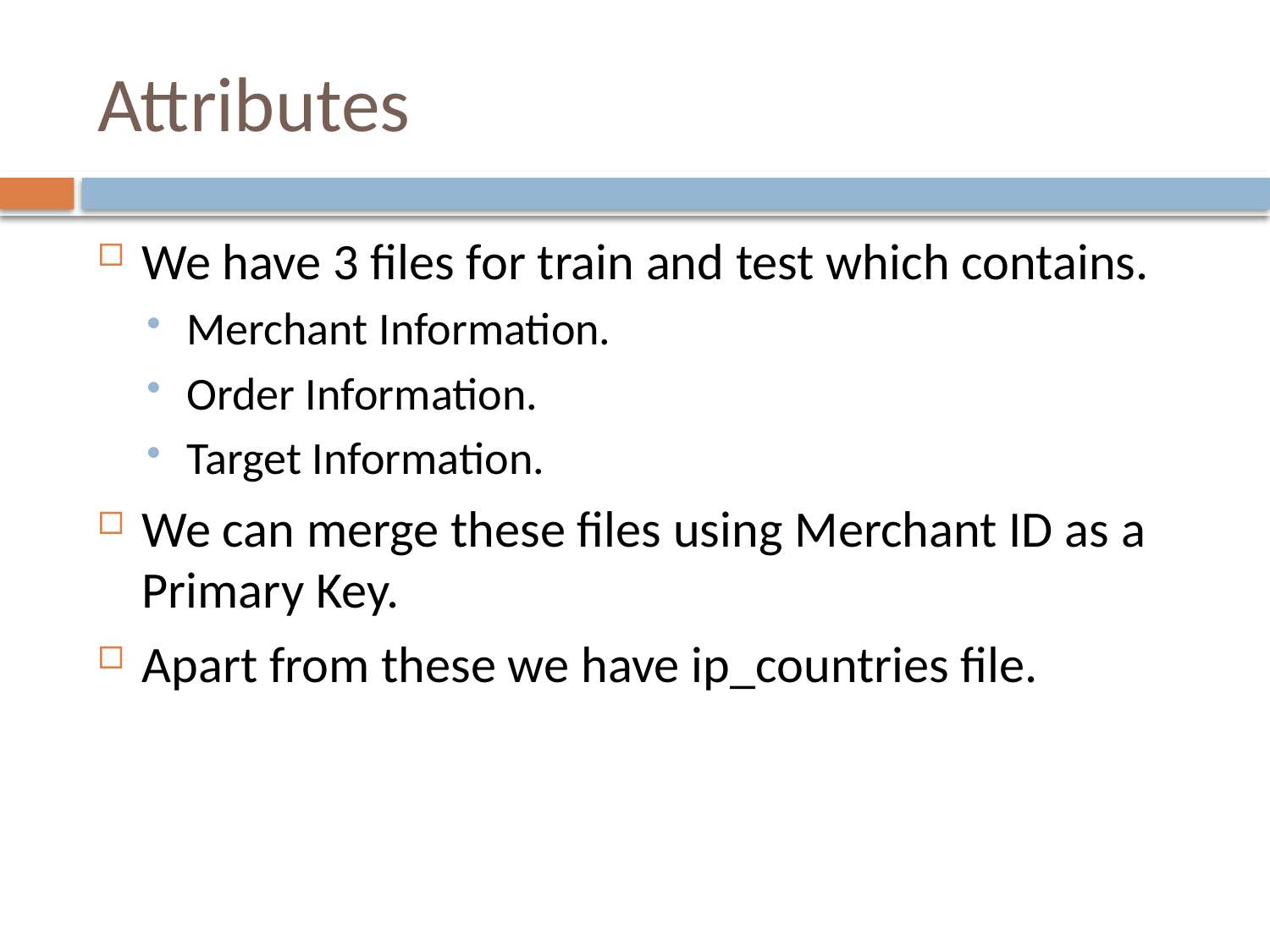

# Attributes
We have 3 files for train and test which contains.
Merchant Information.
Order Information.
Target Information.
We can merge these files using Merchant ID as a Primary Key.
Apart from these we have ip_countries file.